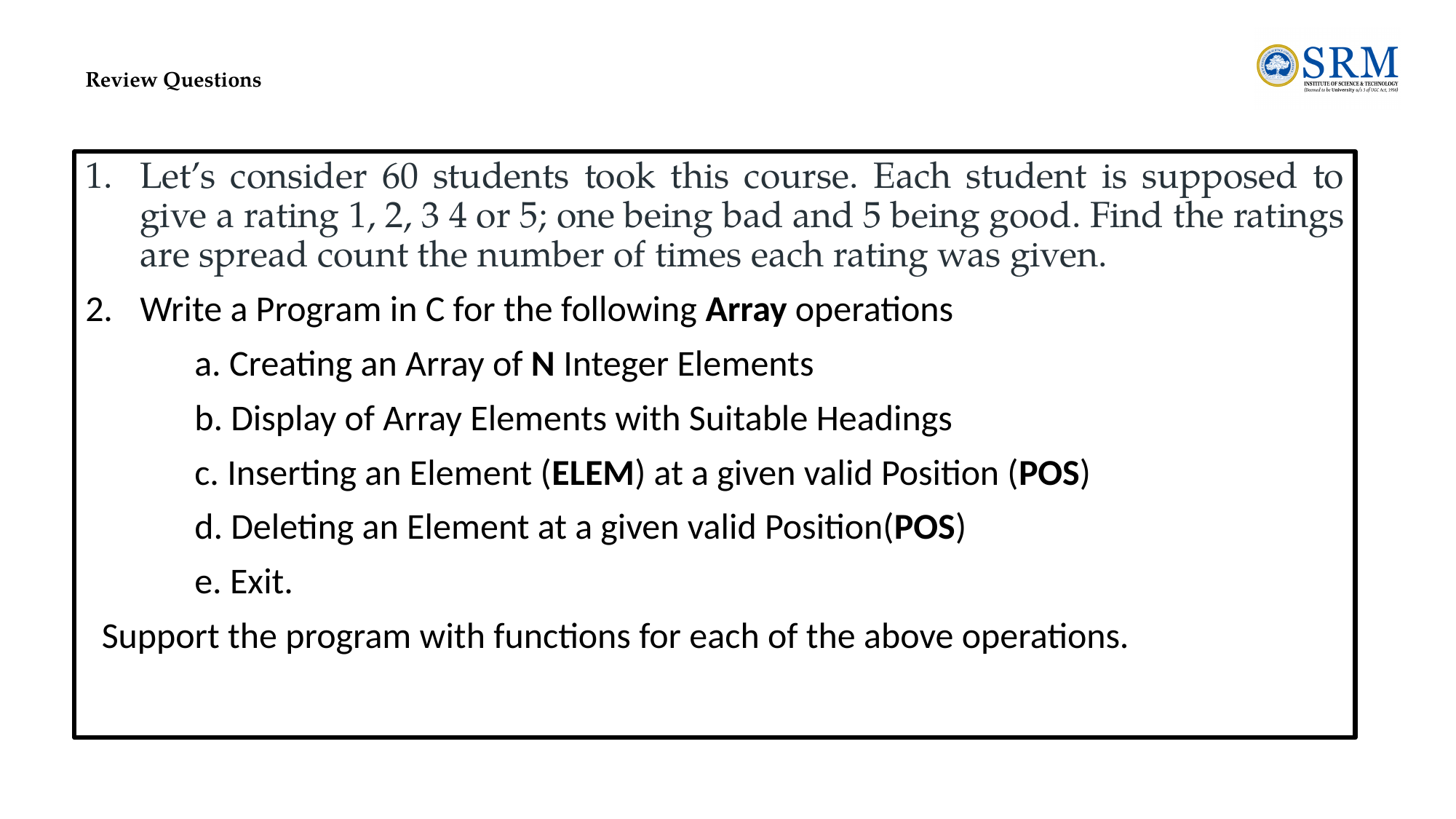

# Review Questions
Let’s consider 60 students took this course. Each student is supposed to give a rating 1, 2, 3 4 or 5; one being bad and 5 being good. Find the ratings are spread count the number of times each rating was given.
Write a Program in C for the following Array operations
	a. Creating an Array of N Integer Elements
	b. Display of Array Elements with Suitable Headings
	c. Inserting an Element (ELEM) at a given valid Position (POS)
	d. Deleting an Element at a given valid Position(POS)
	e. Exit.
  Support the program with functions for each of the above operations.